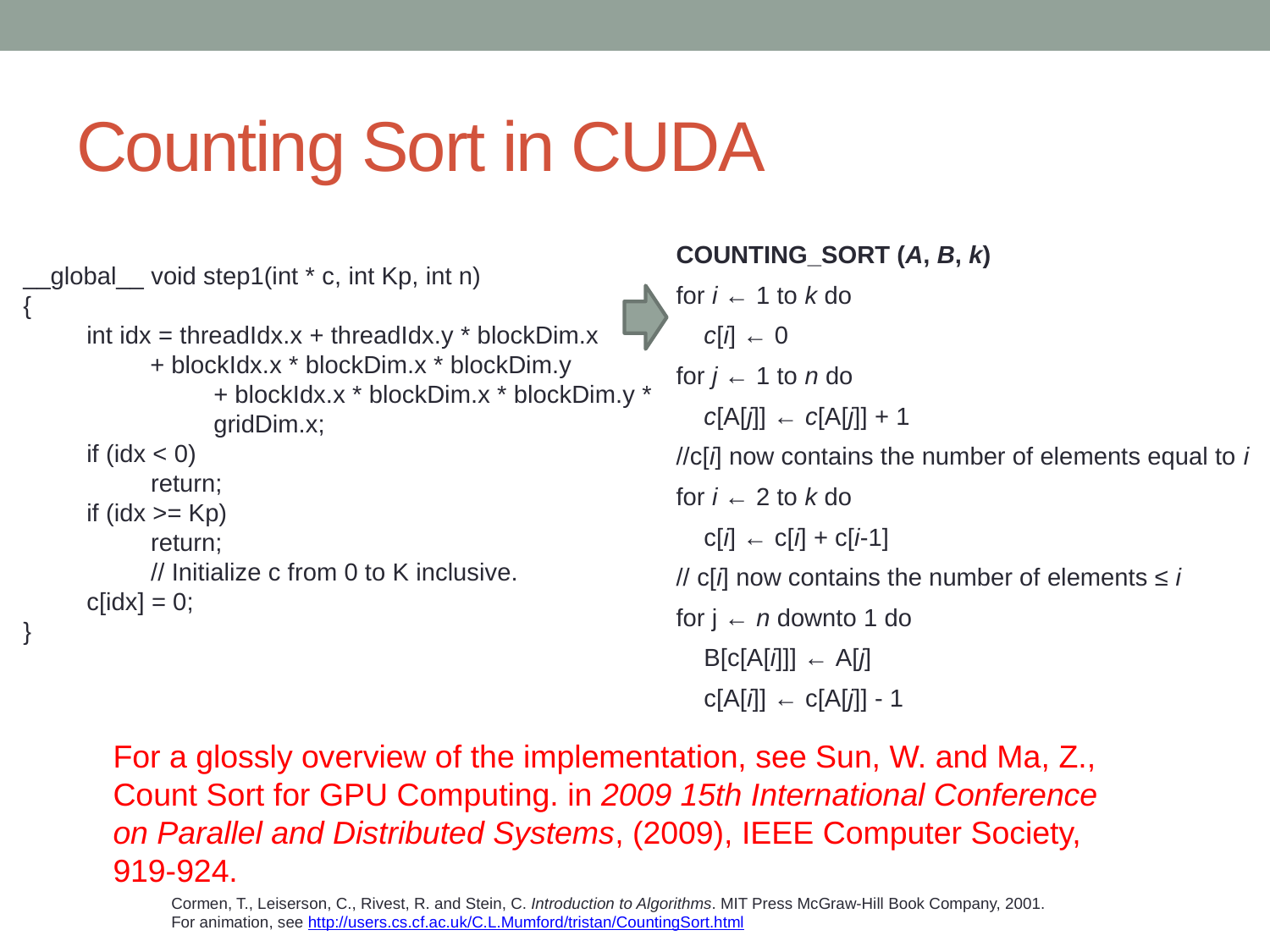

# Counting Sort in CUDA
COUNTING_SORT (A, B, k)
for i ← 1 to k do
    c[i] ← 0
for j ← 1 to n do
    c[A[j]] ← c[A[j]] + 1
//c[i] now contains the number of elements equal to i
for i ← 2 to k do
    c[i] ← c[i] + c[i-1]
// c[i] now contains the number of elements ≤ i
for j ← n downto 1 do
    B[c[A[i]]] ← A[j]
    c[A[i]] ← c[A[j]] - 1
__global__ void step1(int * c, int Kp, int n)
{
int idx = threadIdx.x + threadIdx.y * blockDim.x
+ blockIdx.x * blockDim.x * blockDim.y
		+ blockIdx.x * blockDim.x * blockDim.y * 		gridDim.x;
if (idx < 0)
    	return;
if (idx >= Kp)
    	return;
	// Initialize c from 0 to K inclusive.
c[idx] = 0;
}

For a glossly overview of the implementation, see Sun, W. and Ma, Z., Count Sort for GPU Computing. in 2009 15th International Conference on Parallel and Distributed Systems, (2009), IEEE Computer Society, 919-924.
Cormen, T., Leiserson, C., Rivest, R. and Stein, C. Introduction to Algorithms. MIT Press McGraw-Hill Book Company, 2001.
For animation, see http://users.cs.cf.ac.uk/C.L.Mumford/tristan/CountingSort.html